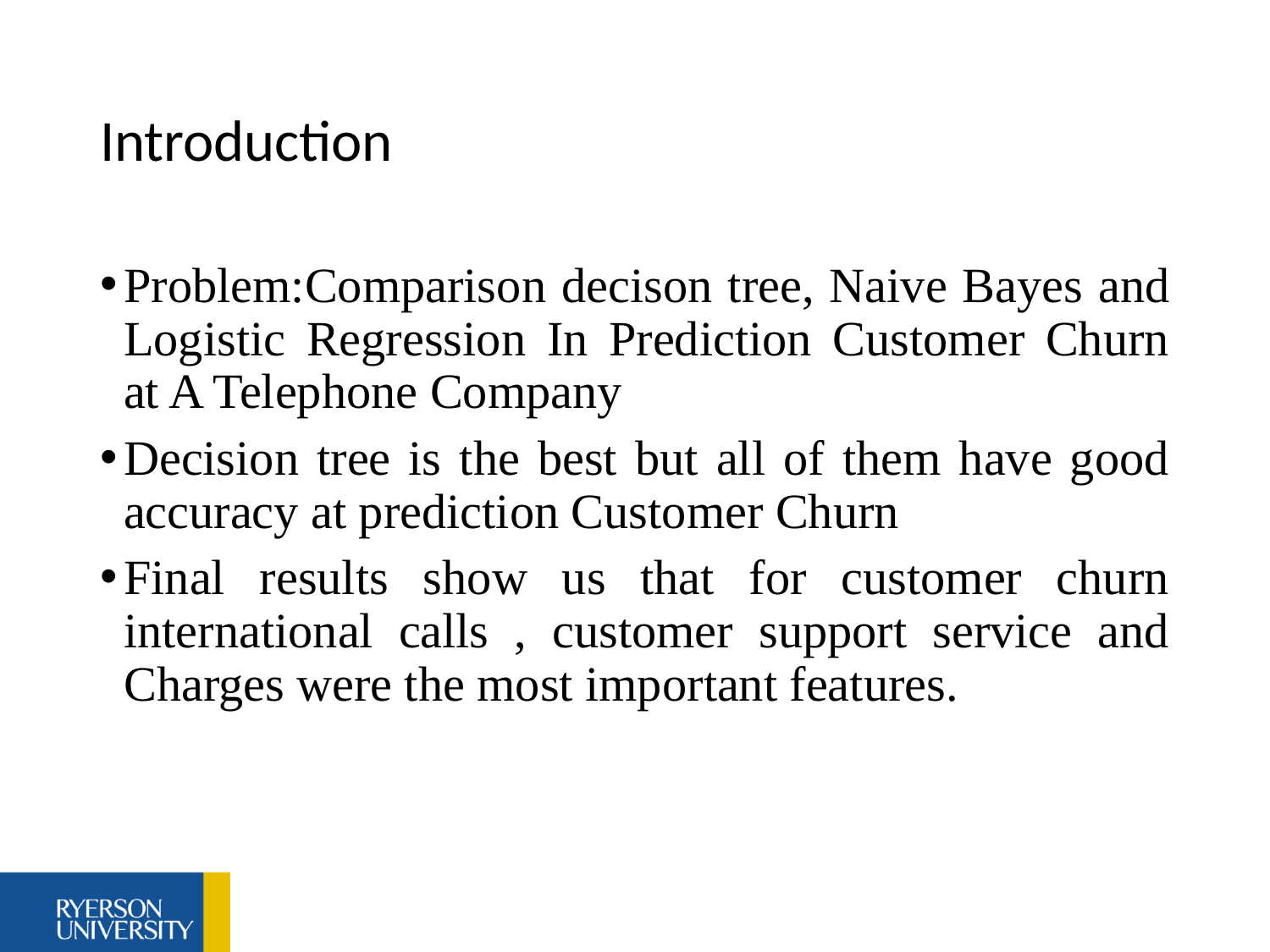

# Introduction
Problem:Comparison decison tree, Naive Bayes and Logistic Regression In Prediction Customer Churn at A Telephone Company
Decision tree is the best but all of them have good accuracy at prediction Customer Churn
Final results show us that for customer churn international calls , customer support service and Charges were the most important features.